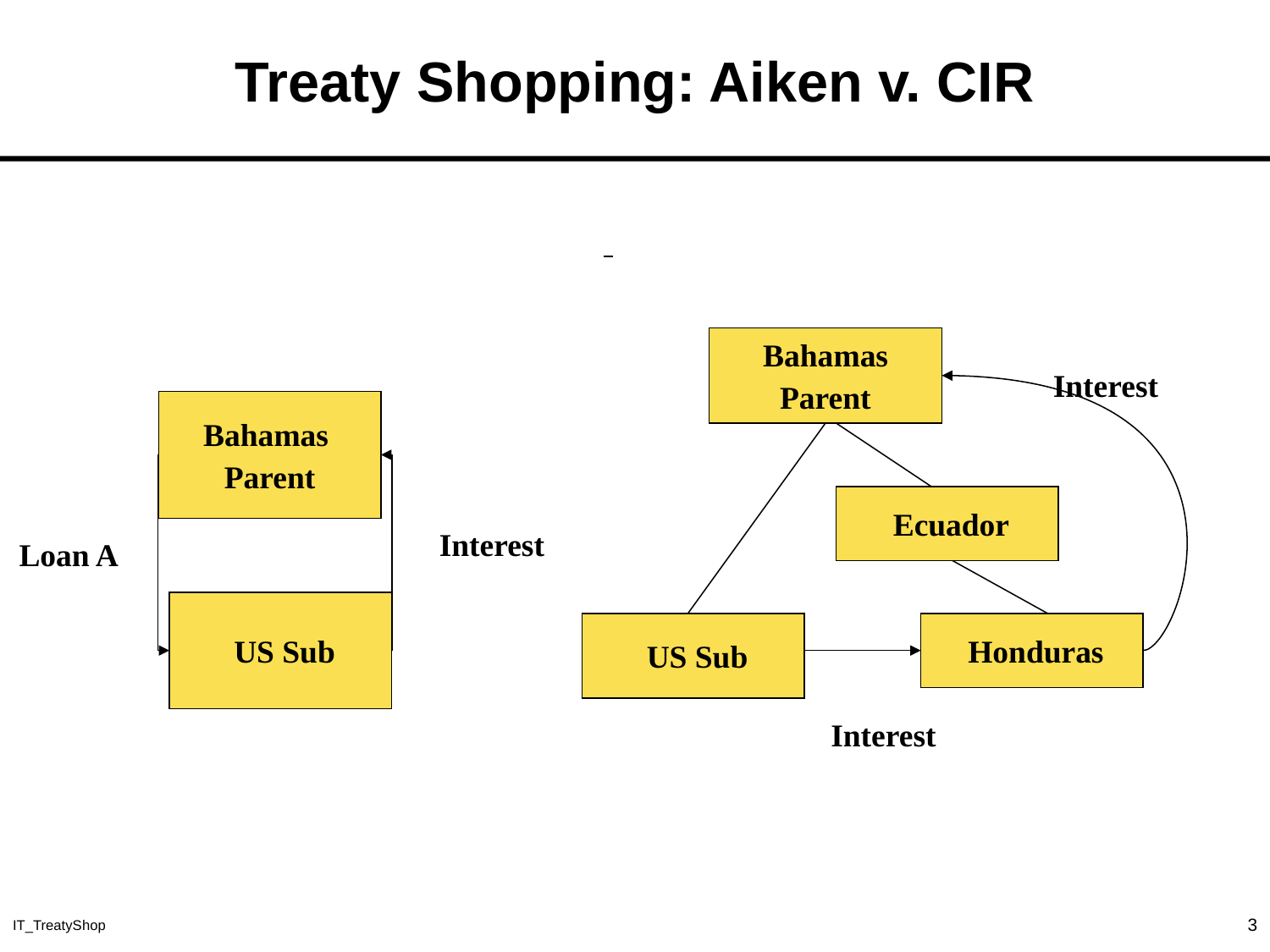

# Treaty Shopping: Aiken v. CIR

Bahamas
Parent
Interest
Bahamas
Parent

 Ecuador
Interest
Loan A

 US Sub
 US Sub
 Honduras
Interest

3
IT_TreatyShop